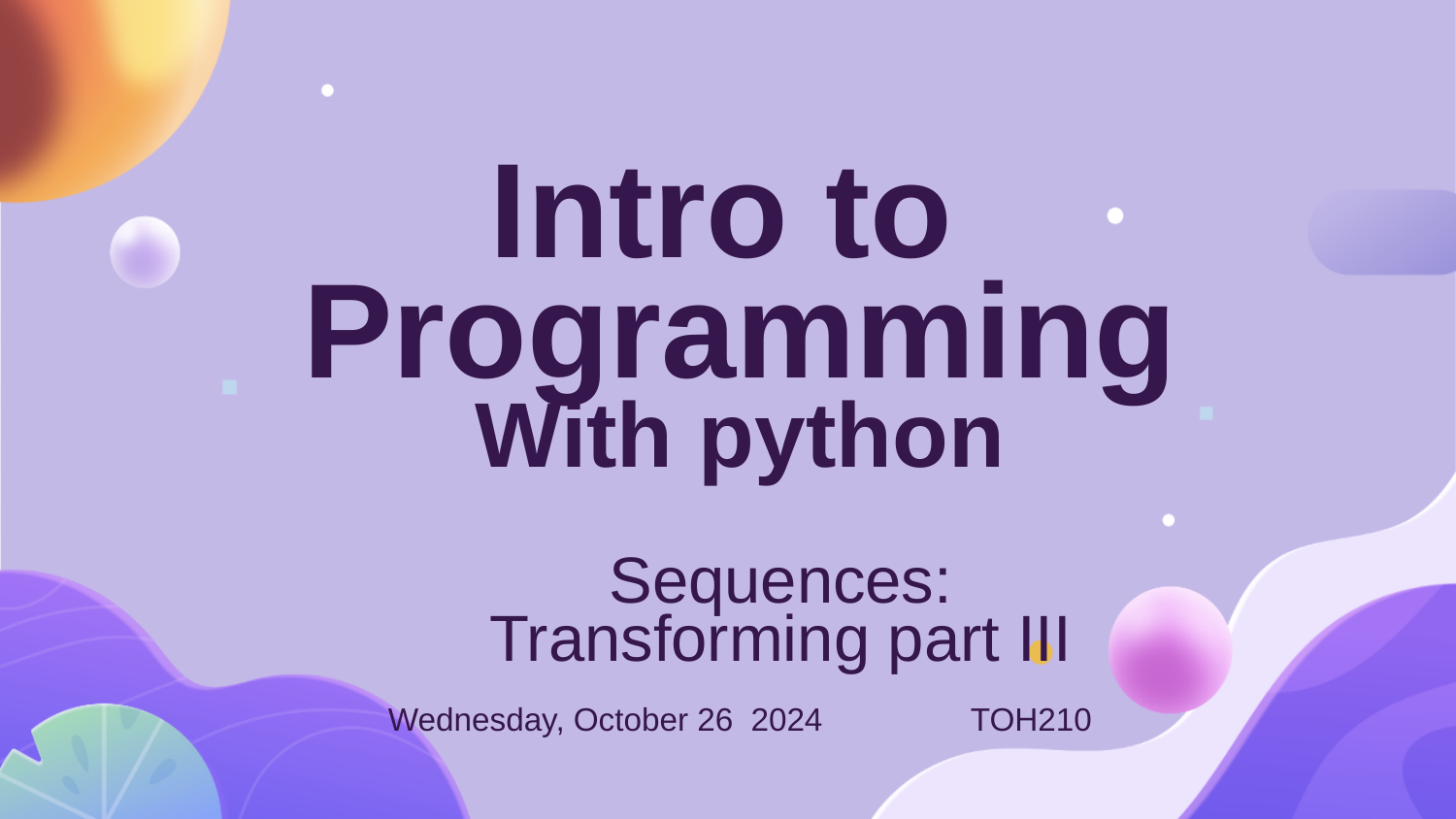

# Intro to
Programming
With python

Sequences:
Transforming part III
Wednesday, October 26  2024 	TOH210